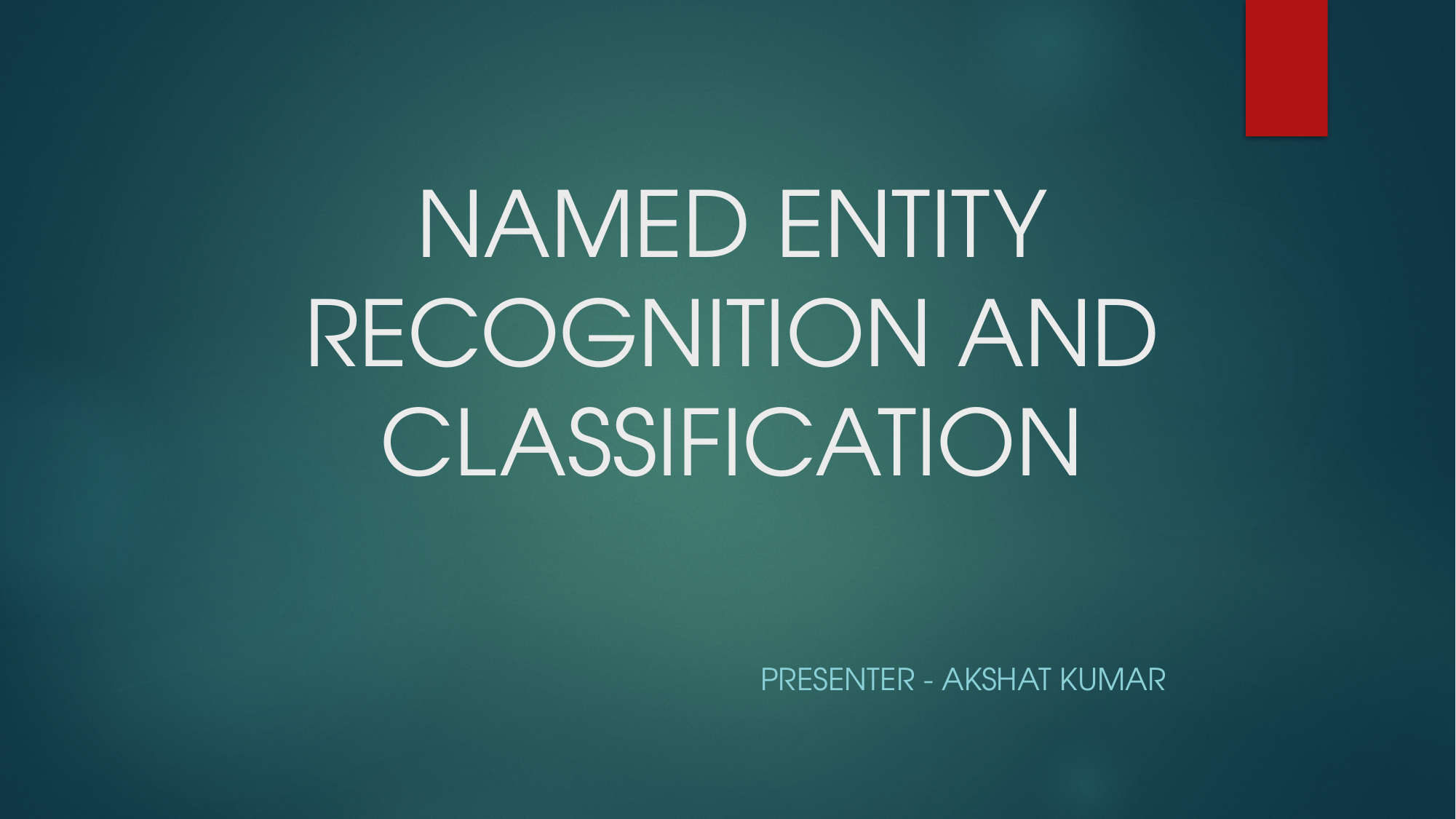

# NAMED ENTITY RECOGNITION AND CLASSIFICATION

			Presenter - Akshat kumar